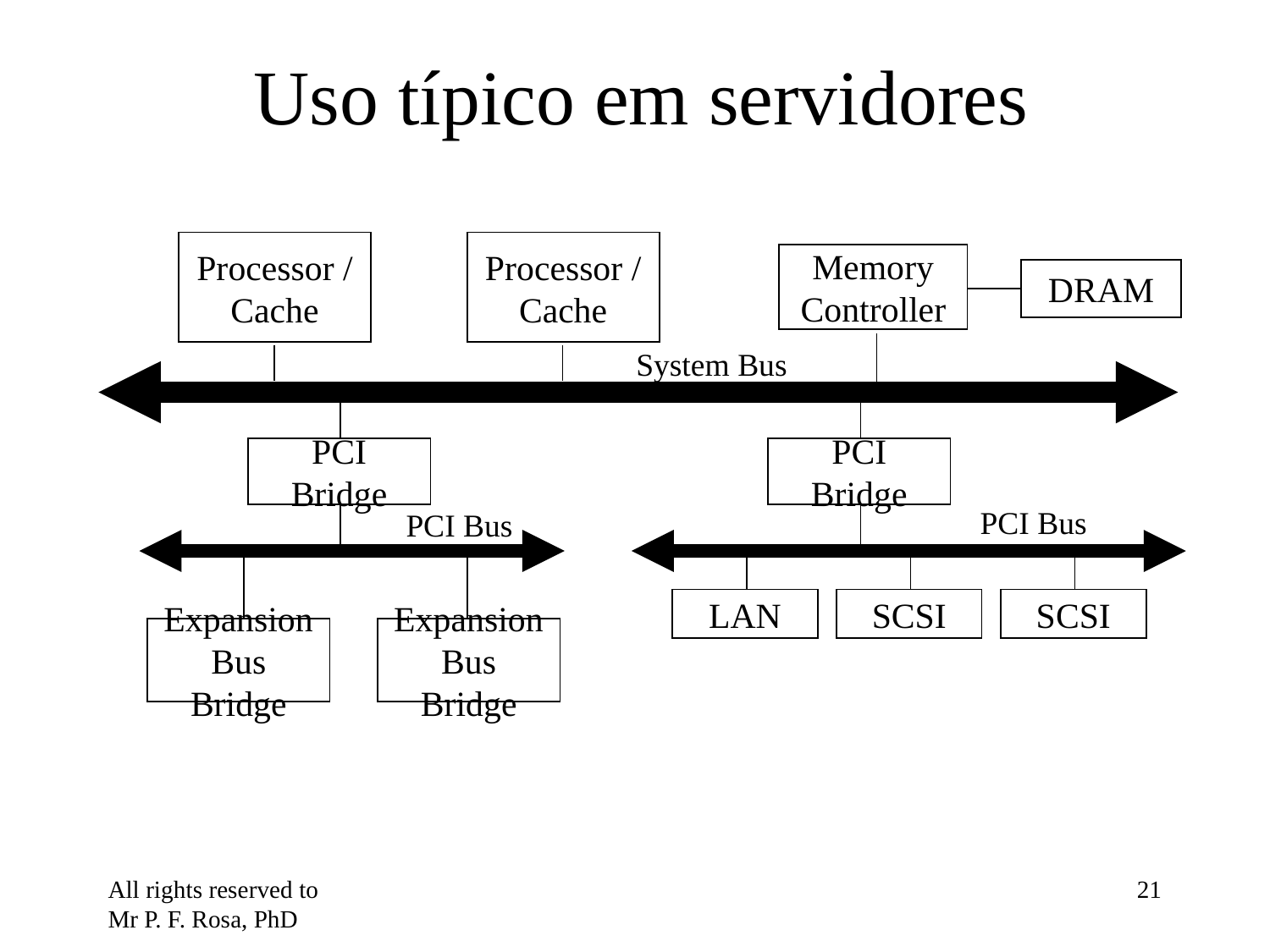

# Uso típico em servidores
Processor /
Cache
Processor /
Cache
Memory
Controller
DRAM
System Bus
PCI Bridge
PCI Bridge
PCI Bus
PCI Bus
LAN
SCSI
SCSI
Expansion
Bus Bridge
Expansion
Bus Bridge
All rights reserved to Mr P. F. Rosa, PhD
21